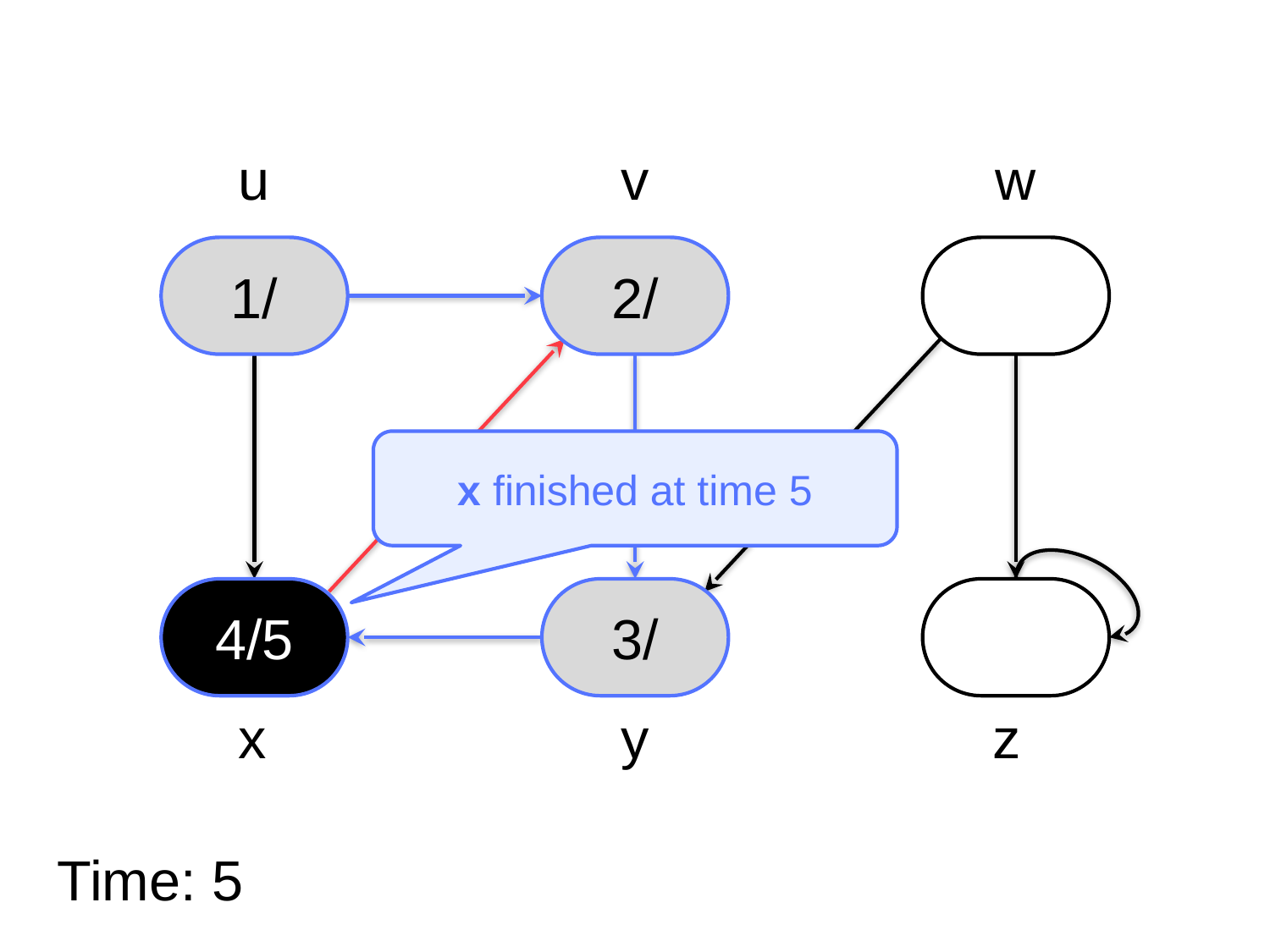

u
v
w
1/
2/

x finished at time 5
4/5
3/

x
y
z
Time: 5